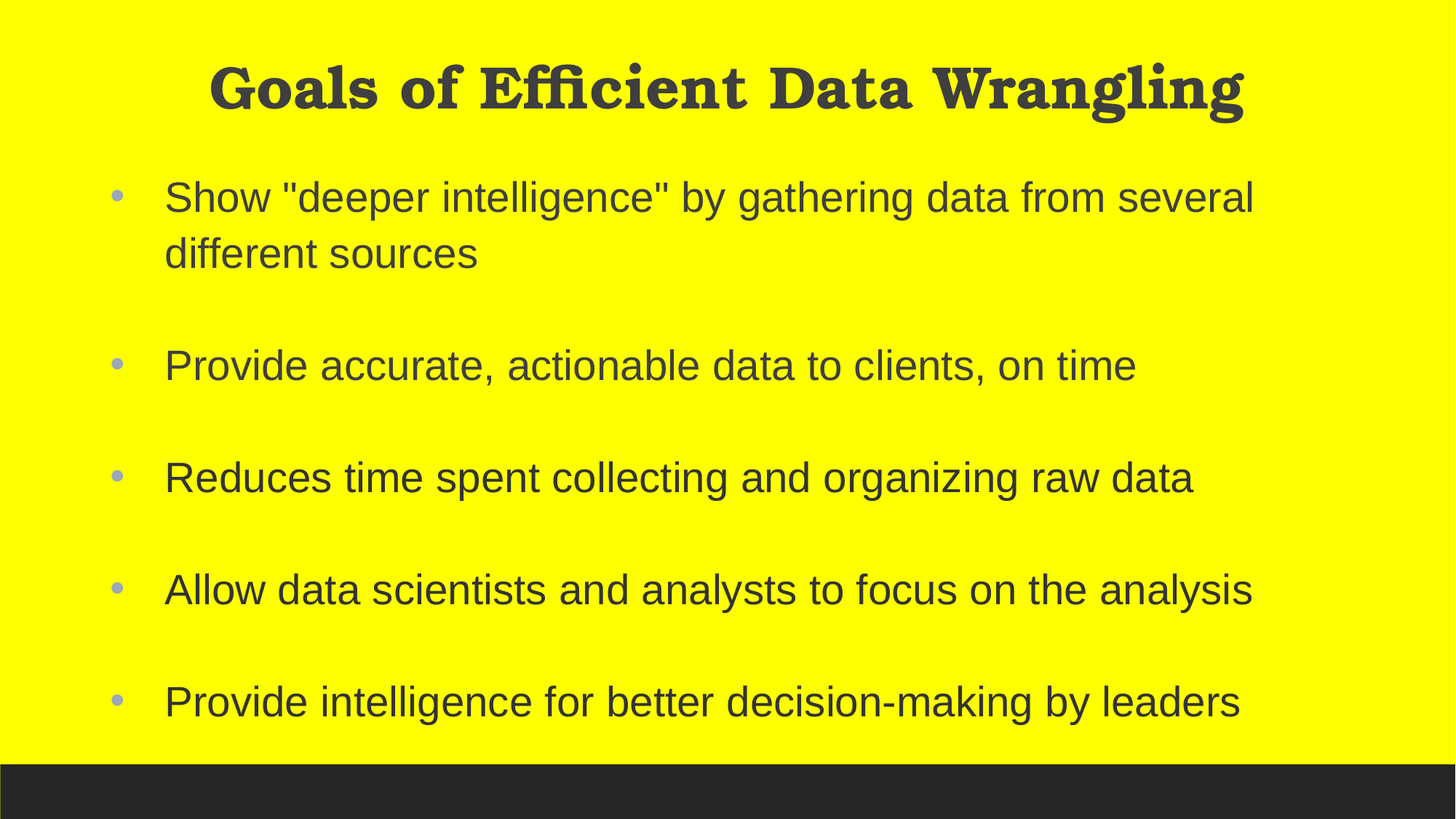

Goals of Efficient Data Wrangling
Show "deeper intelligence" by gathering data from several different sources

Provide accurate, actionable data to clients, on time

Reduces time spent collecting and organizing raw data

Allow data scientists and analysts to focus on the analysis

Provide intelligence for better decision-making by leaders